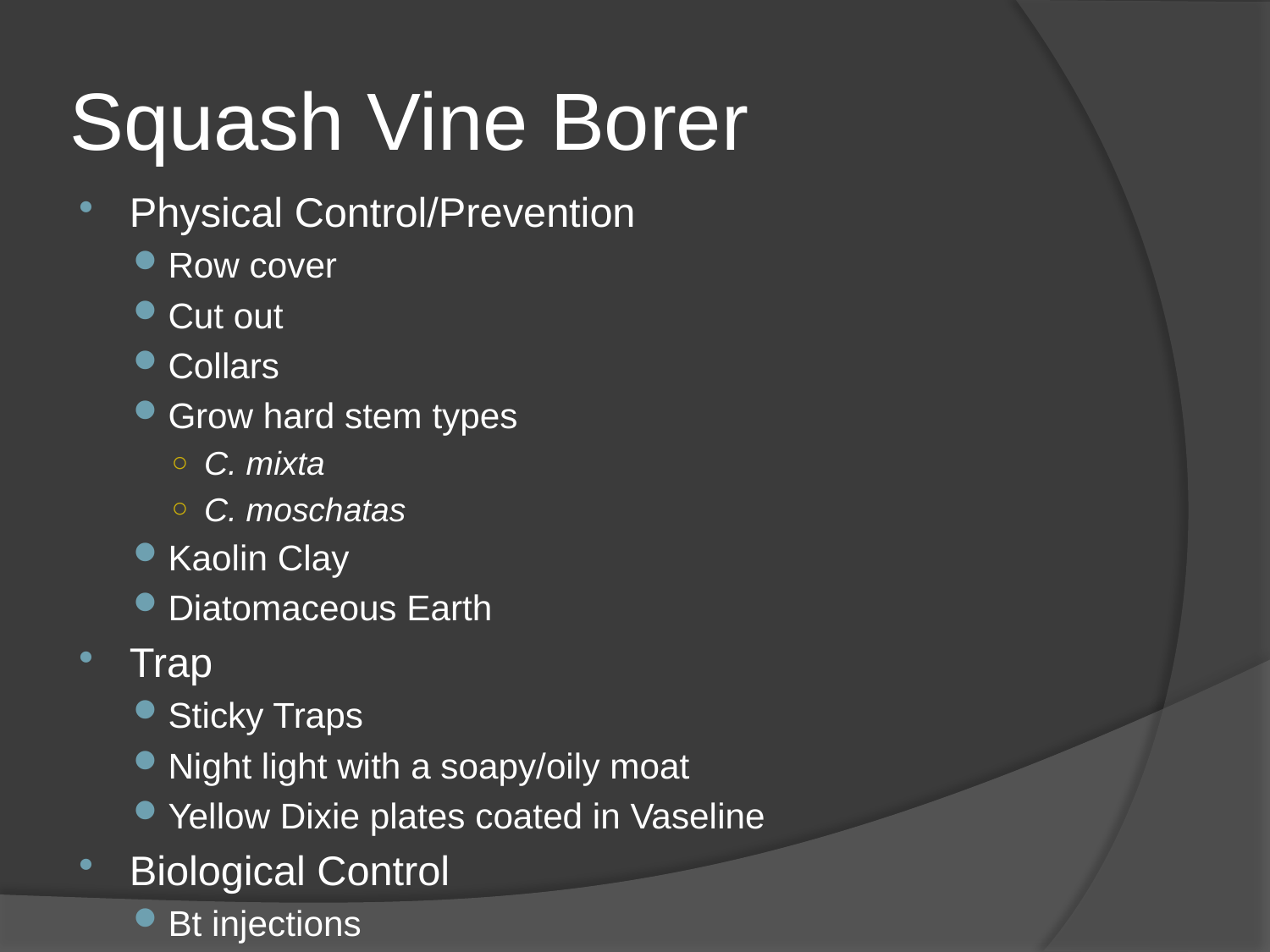

# Squash Vine Borer
Physical Control/Prevention
Row cover
Cut out
Collars
Grow hard stem types
C. mixta
C. moschatas
Kaolin Clay
Diatomaceous Earth
Trap
Sticky Traps
Night light with a soapy/oily moat
Yellow Dixie plates coated in Vaseline
Biological Control
Bt injections